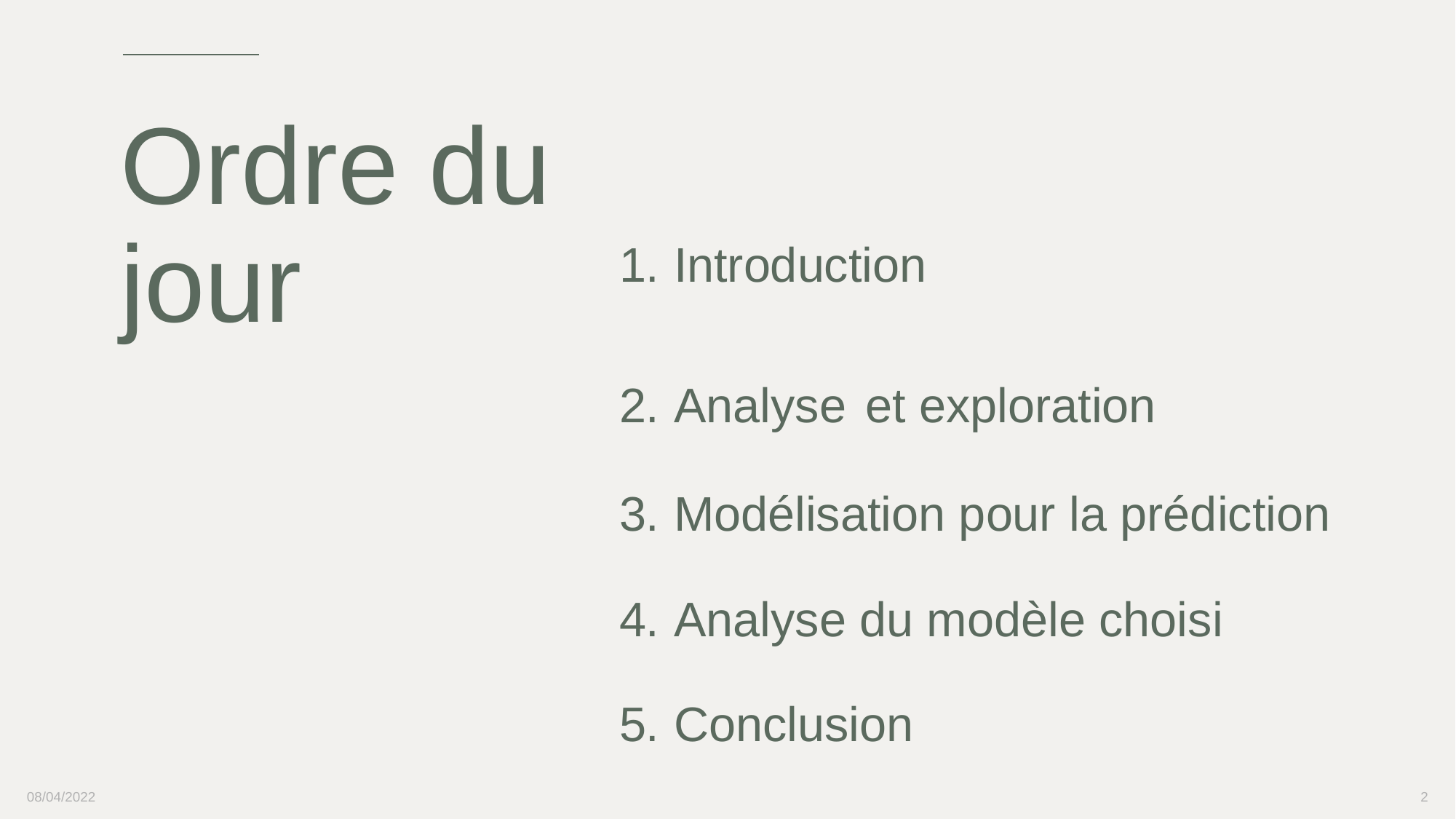

# Ordre du jour
Introduction
Analyse et exploration
Modélisation pour la prédiction
Analyse du modèle choisi
Conclusion

08/04/2022
2